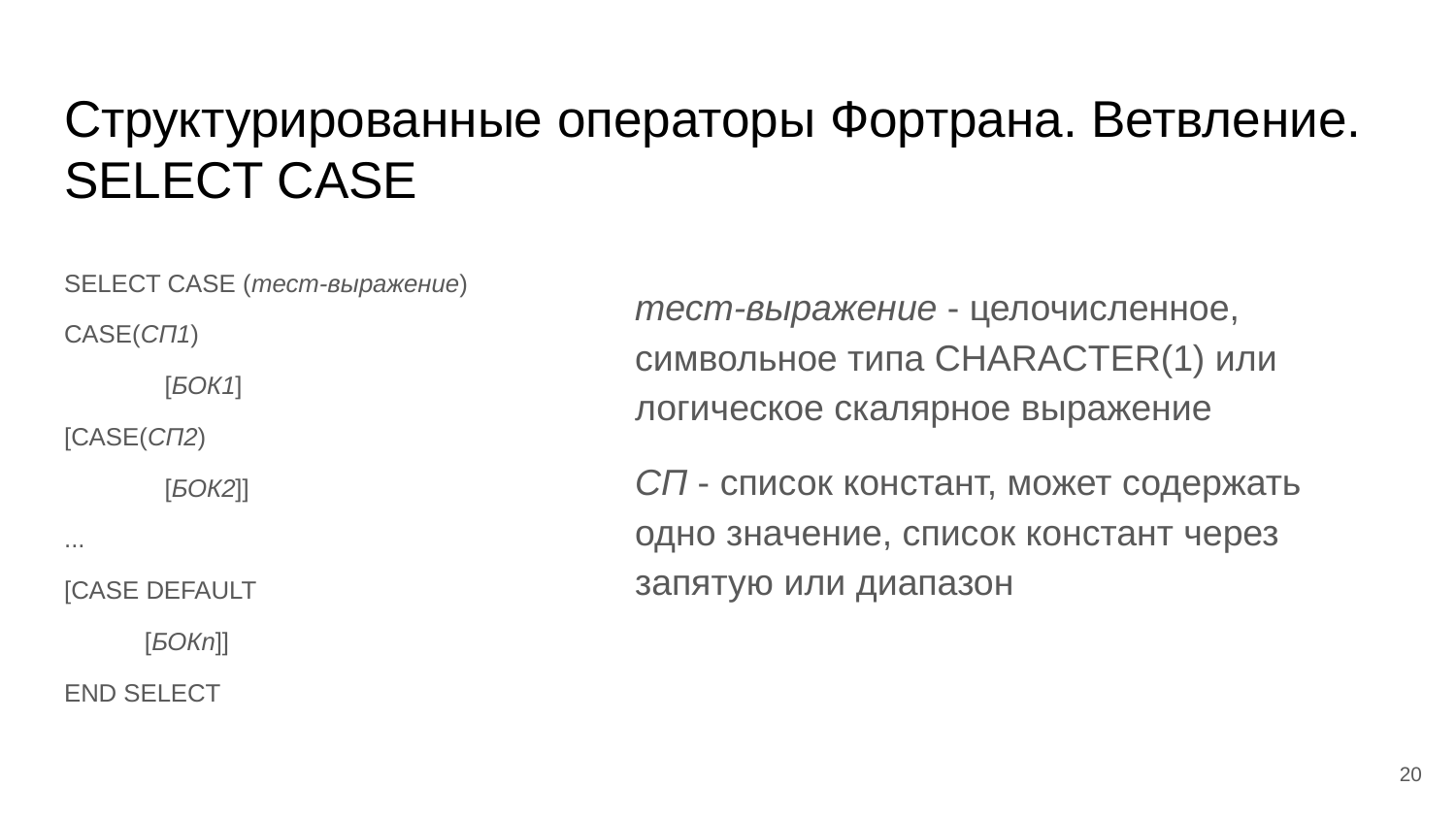

# Структурированные операторы Фортрана. Ветвление.
SELECT CASE
SELECT CASE (тест-выражение)
CASE(СП1)
	[БОК1]
[CASE(СП2)
	[БОК2]]
...
[CASE DEFAULT
[БОКn]]
END SELECT
тест-выражение - целочисленное, символьное типа CHARACTER(1) или логическое скалярное выражение
СП - список констант, может содержать одно значение, список констант через запятую или диапазон

20